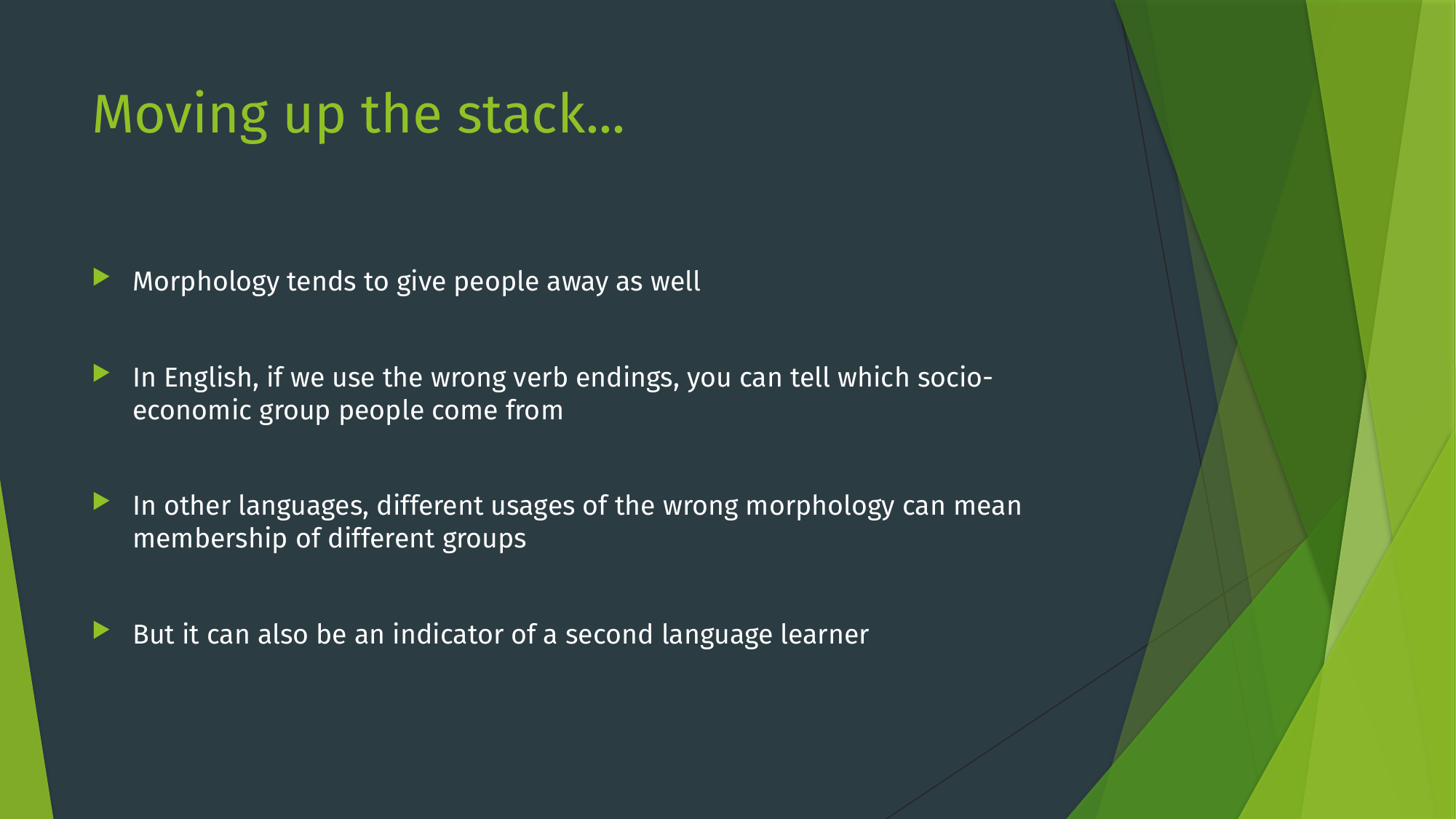

# Moving up the stack...
Morphology tends to give people away as well

In English, if we use the wrong verb endings, you can tell which socio-economic group people come from

In other languages, different usages of the wrong morphology can mean membership of different groups

But it can also be an indicator of a second language learner